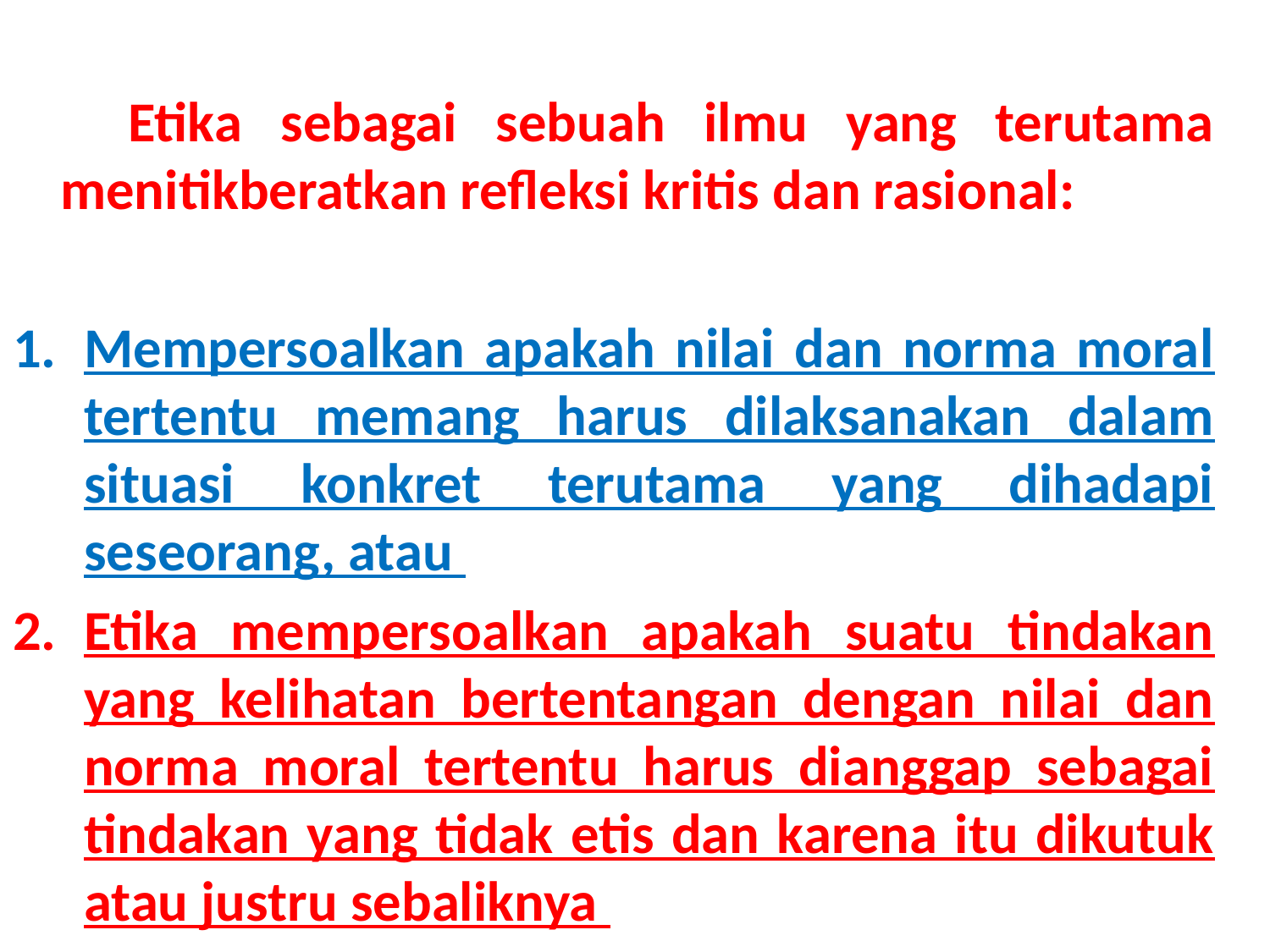

Etika sebagai sebuah ilmu yang terutama menitikberatkan refleksi kritis dan rasional:

Mempersoalkan apakah nilai dan norma moral tertentu memang harus dilaksanakan dalam situasi konkret terutama yang dihadapi seseorang, atau
Etika mempersoalkan apakah suatu tindakan yang kelihatan bertentangan dengan nilai dan norma moral tertentu harus dianggap sebagai tindakan yang tidak etis dan karena itu dikutuk atau justru sebaliknya